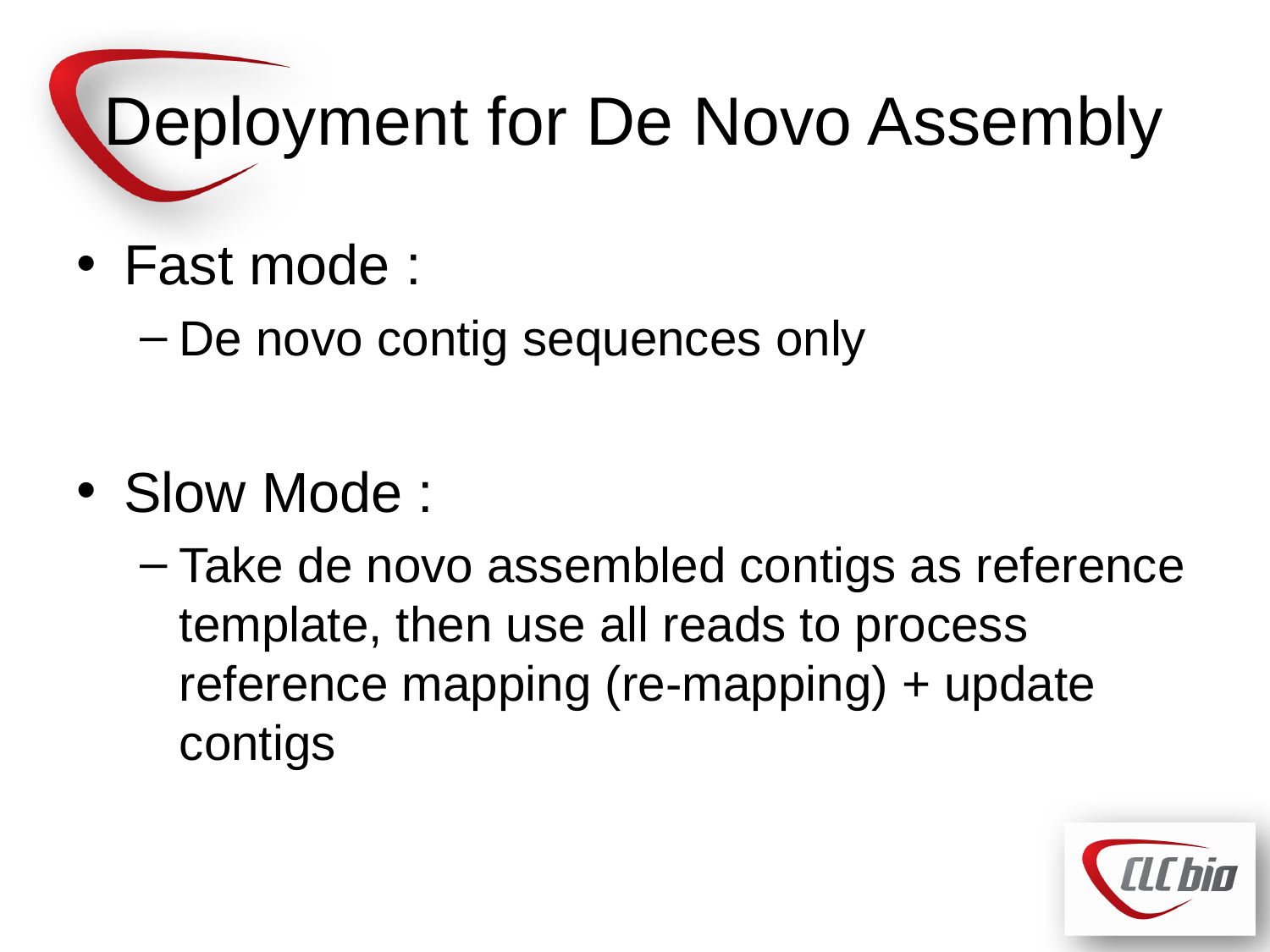

# Deployment for De Novo Assembly
Fast mode :
De novo contig sequences only

Slow Mode :
Take de novo assembled contigs as reference template, then use all reads to process reference mapping (re-mapping) + update contigs